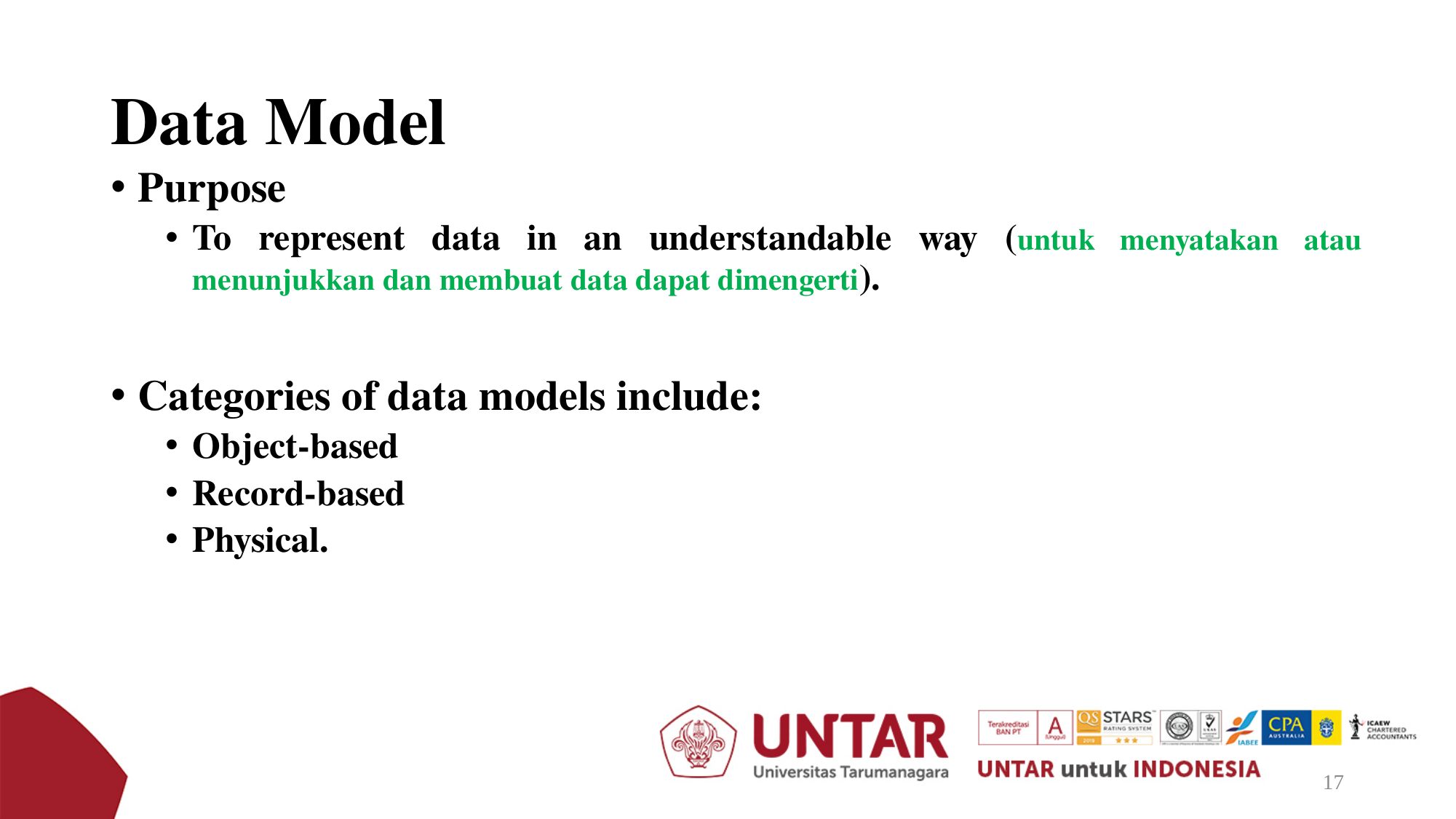

# Data Model
Purpose
To represent data in an understandable way (untuk menyatakan atau menunjukkan dan membuat data dapat dimengerti).

Categories of data models include:
Object-based
Record-based
Physical.
17